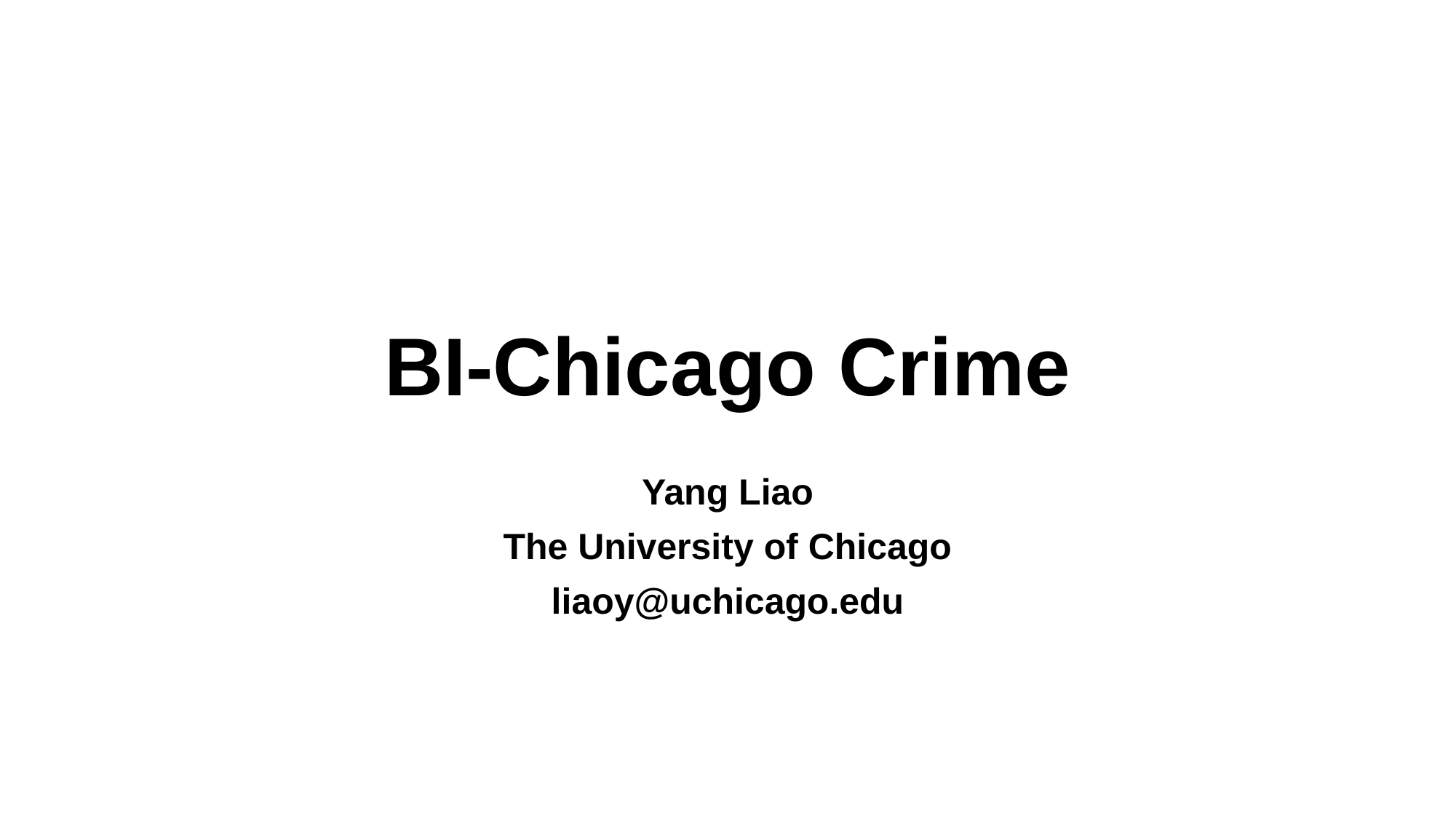

# BI-Chicago Crime
Yang Liao
The University of Chicago
liaoy@uchicago.edu